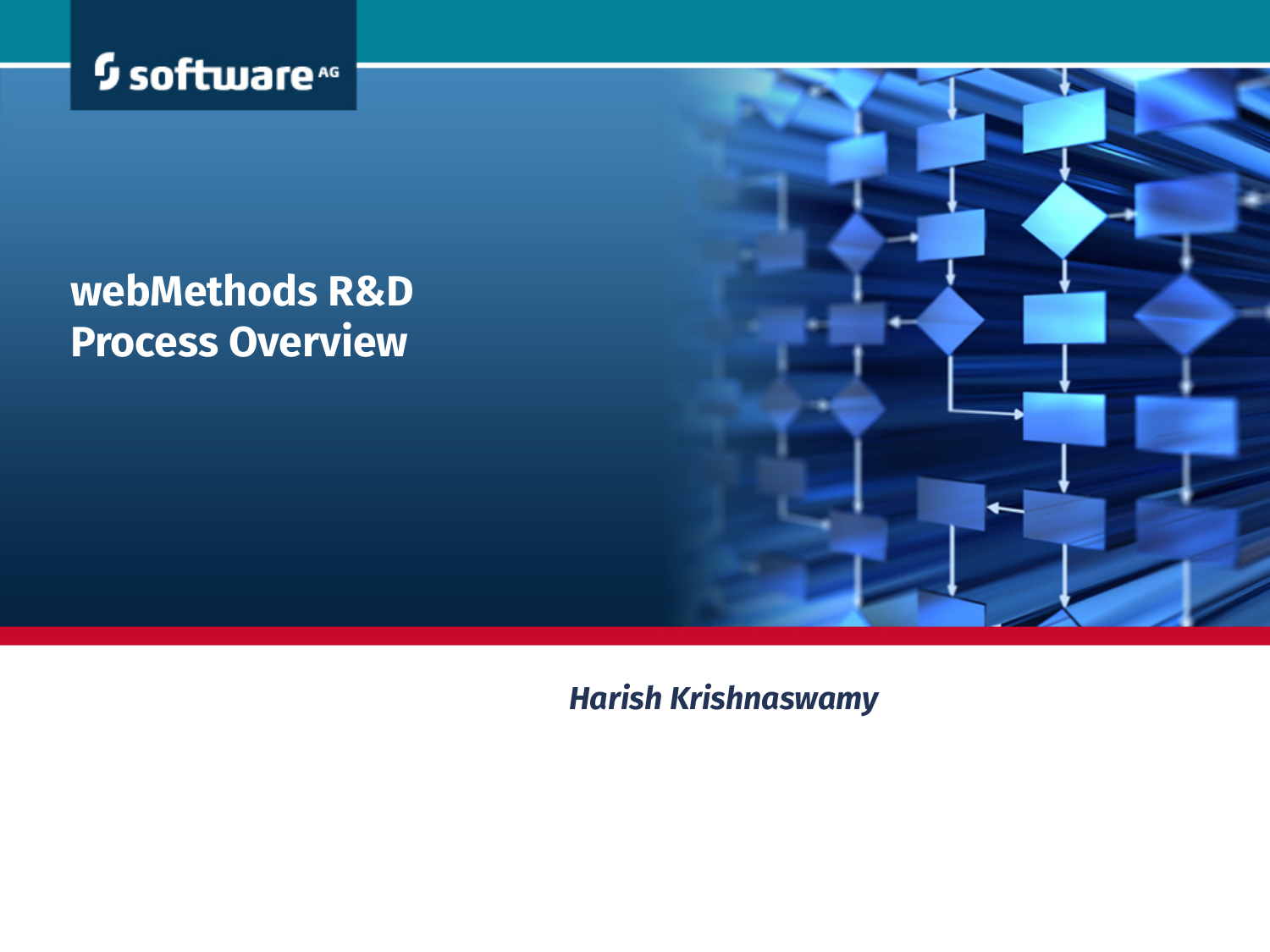

# webMethods R&D Process Overview
Harish Krishnaswamy